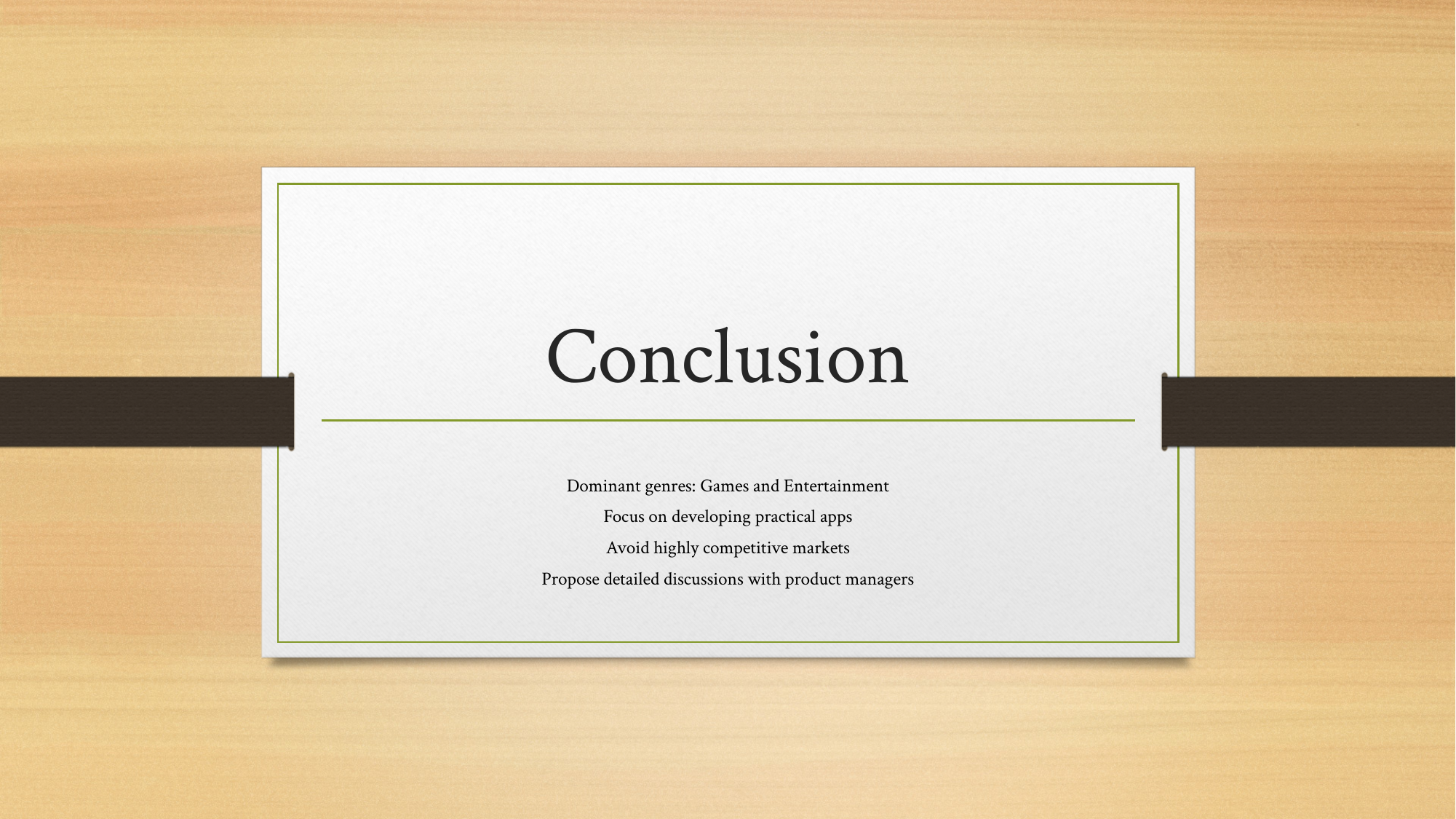

# Conclusion

Dominant genres: Games and Entertainment
Focus on developing practical apps
Avoid highly competitive markets
Propose detailed discussions with product managers